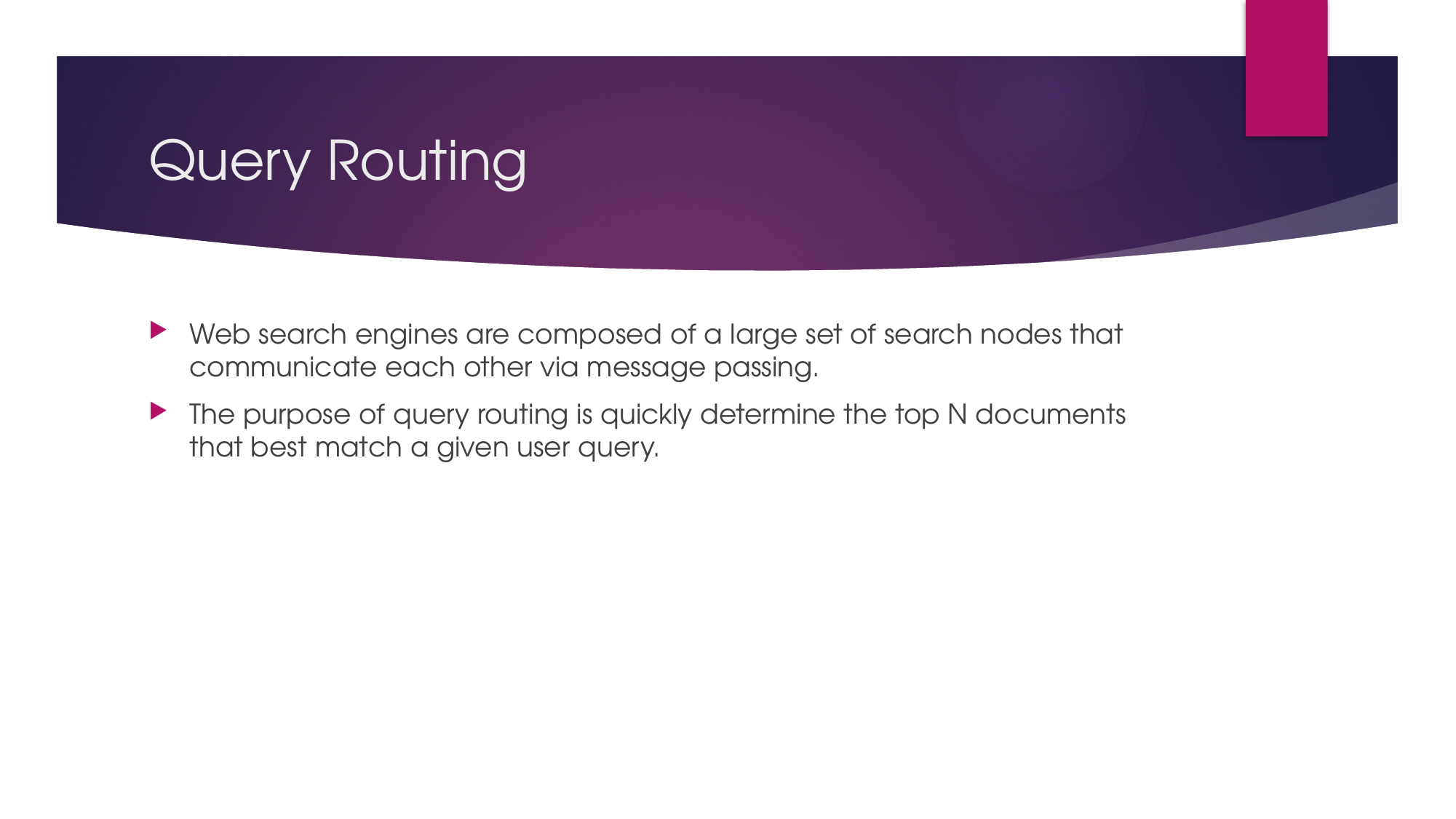

# Query Routing
Web search engines are composed of a large set of search nodes that communicate each other via message passing.
The purpose of query routing is quickly determine the top N documents that best match a given user query.